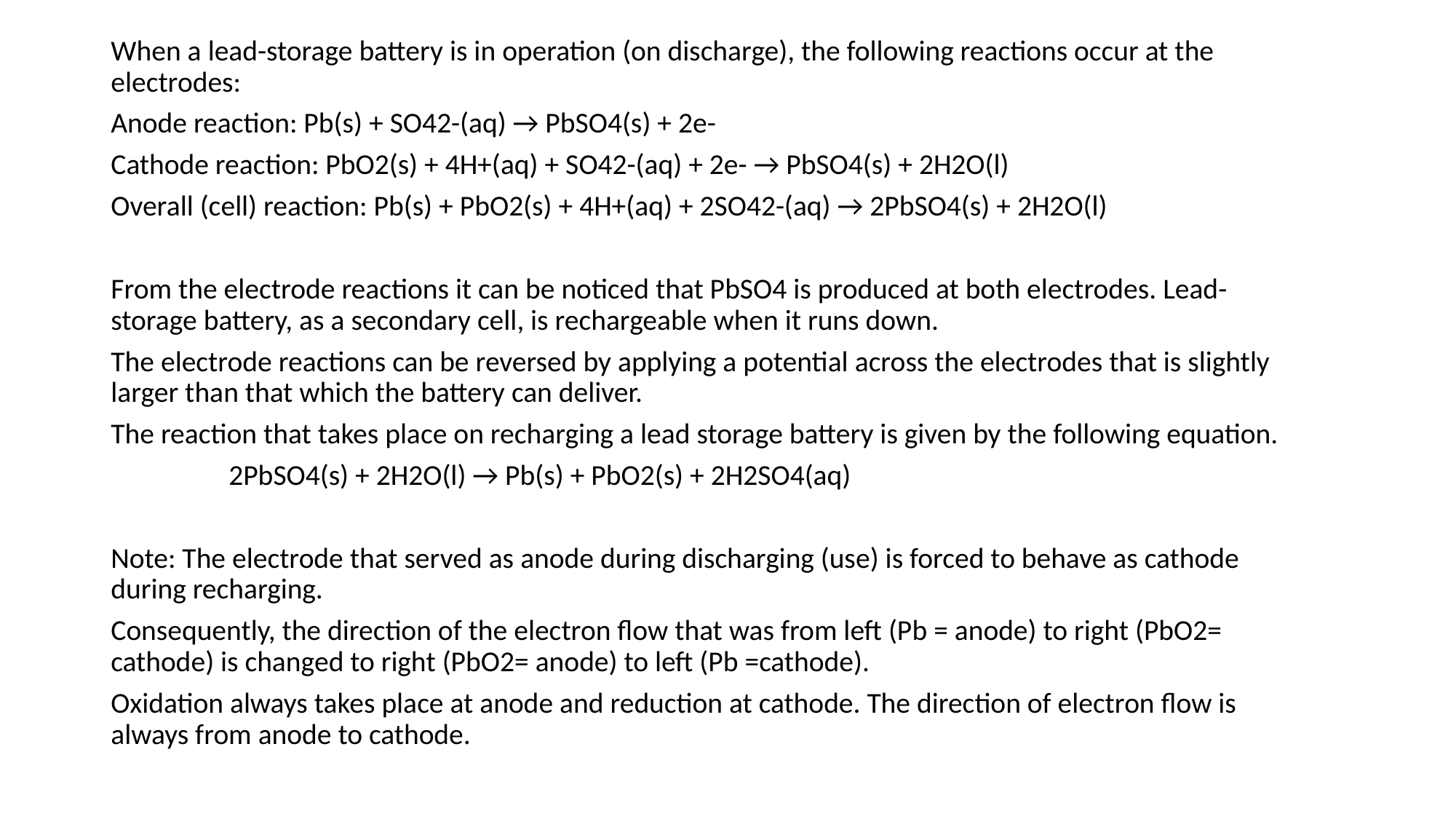

When a lead-storage battery is in operation (on discharge), the following reactions occur at the electrodes:
Anode reaction: Pb(s) + SO42-(aq) → PbSO4(s) + 2e-
Cathode reaction: PbO2(s) + 4H+(aq) + SO42-(aq) + 2e- → PbSO4(s) + 2H2O(l)
Overall (cell) reaction: Pb(s) + PbO2(s) + 4H+(aq) + 2SO42-(aq) → 2PbSO4(s) + 2H2O(l)

From the electrode reactions it can be noticed that PbSO4 is produced at both electrodes. Lead-storage battery, as a secondary cell, is rechargeable when it runs down.
The electrode reactions can be reversed by applying a potential across the electrodes that is slightly larger than that which the battery can deliver.
The reaction that takes place on recharging a lead storage battery is given by the following equation.
                  2PbSO4(s) + 2H2O(l) → Pb(s) + PbO2(s) + 2H2SO4(aq)

Note: The electrode that served as anode during discharging (use) is forced to behave as cathode during recharging.
Consequently, the direction of the electron flow that was from left (Pb = anode) to right (PbO2= cathode) is changed to right (PbO2= anode) to left (Pb =cathode).
Oxidation always takes place at anode and reduction at cathode. The direction of electron flow is always from anode to cathode.